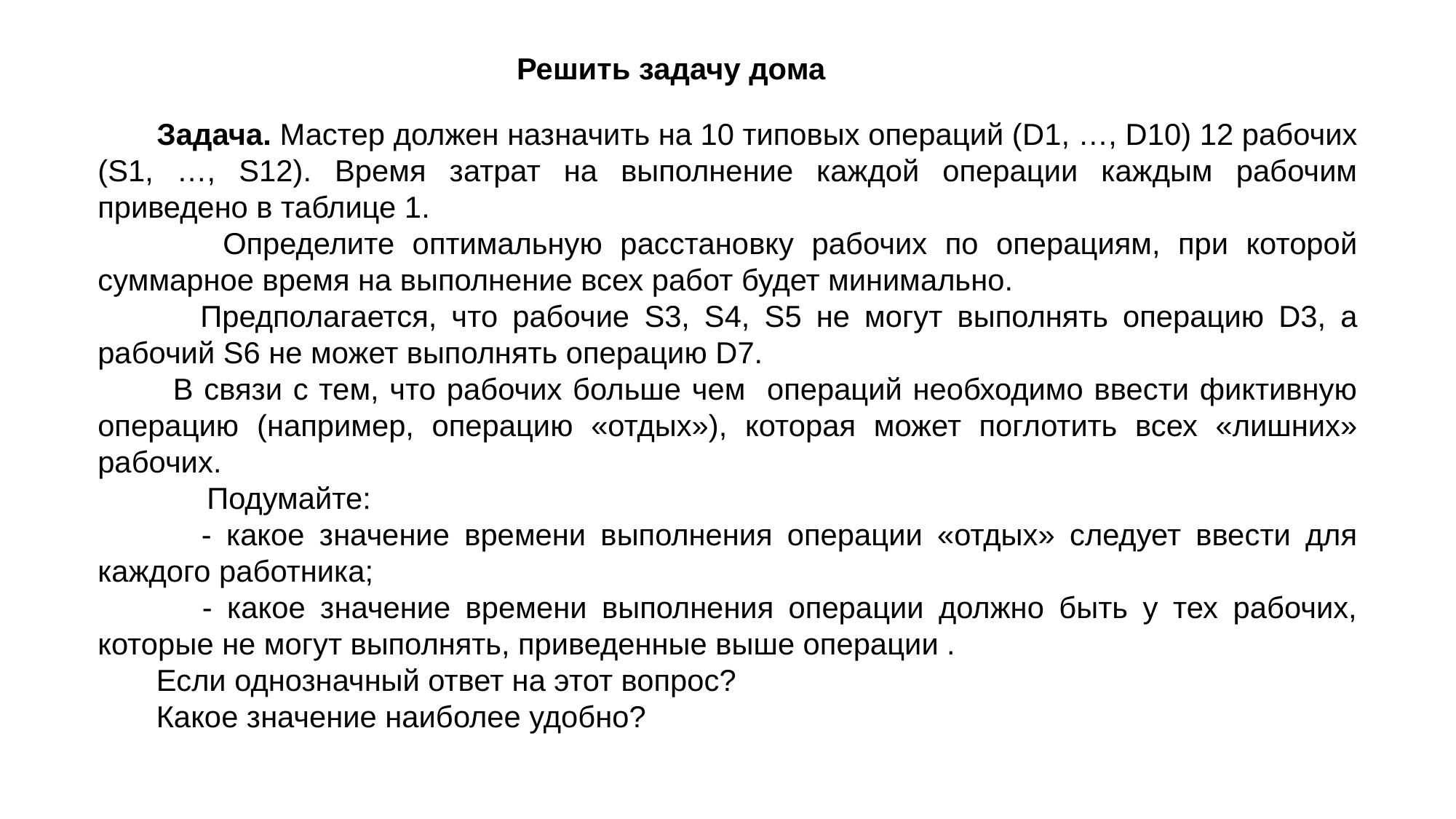

Решить задачу дома
       Задача. Мастер должен назначить на 10 типовых операций (D1, …, D10) 12 рабочих (S1, …, S12). Время затрат на выполнение каждой операции каждым рабочим приведено в таблице 1.
       Определите оптимальную расстановку рабочих по операциям, при которой суммарное время на выполнение всех работ будет минимально.
       Предполагается, что рабочие S3, S4, S5 не могут выполнять операцию D3, а рабочий S6 не может выполнять операцию D7.
       В связи с тем, что рабочих больше чем  операций необходимо ввести фиктивную операцию (например, операцию «отдых»), которая может поглотить всех «лишних» рабочих.
	Подумайте:
       - какое значение времени выполнения операции «отдых» следует ввести для каждого работника;
       - какое значение времени выполнения операции должно быть у тех рабочих, которые не могут выполнять, приведенные выше операции .
       Если однозначный ответ на этот вопрос?
       Какое значение наиболее удобно?